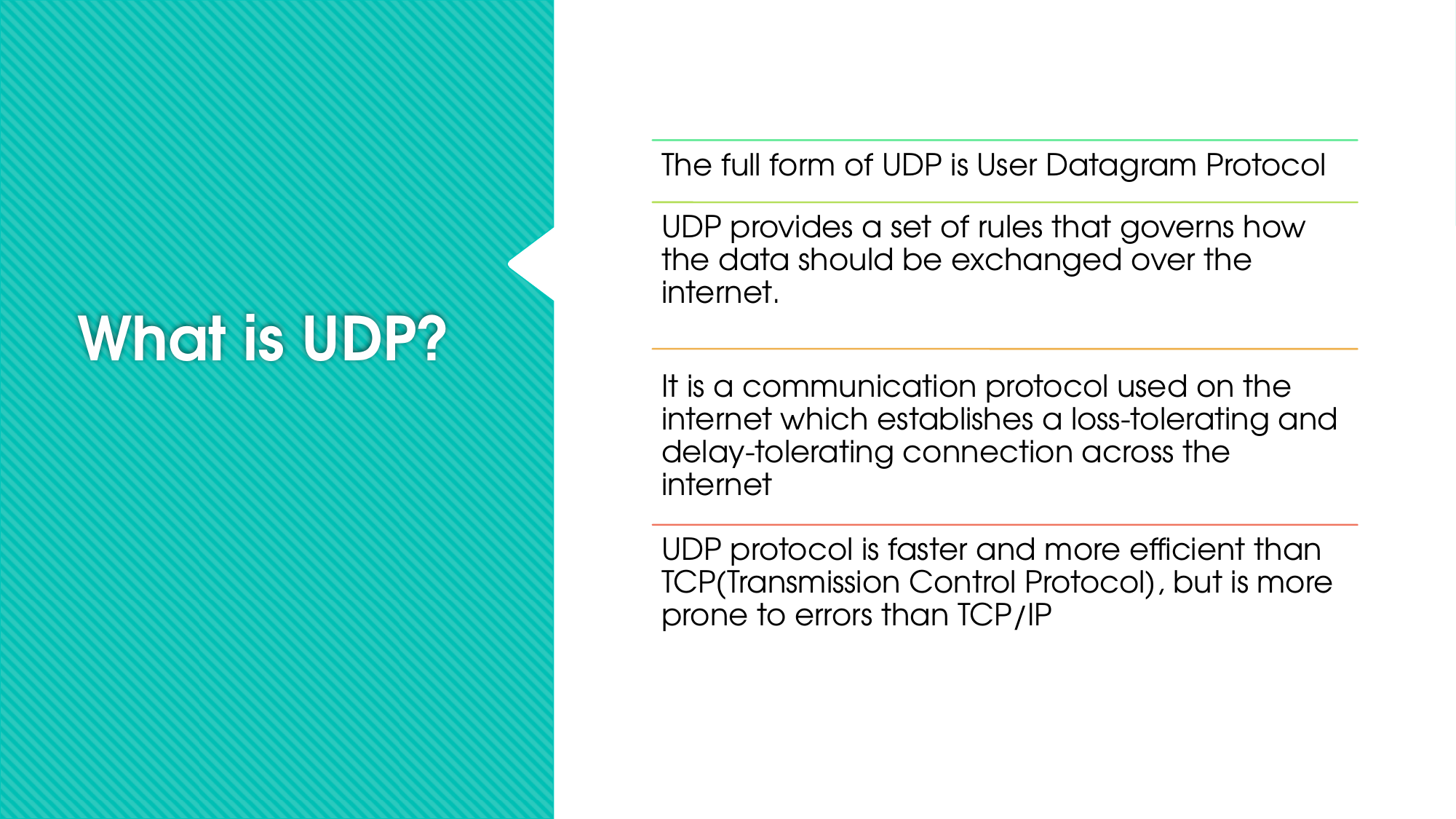

The full form of UDP is User Datagram Protocol
UDP provides a set of rules that governs how the data should be exchanged over the internet.
It is a communication protocol used on the internet which establishes a loss-tolerating and delay-tolerating connection across the internet
UDP protocol is faster and more efficient than TCP(Transmission Control Protocol), but is more prone to errors than TCP/IP
# What is UDP?